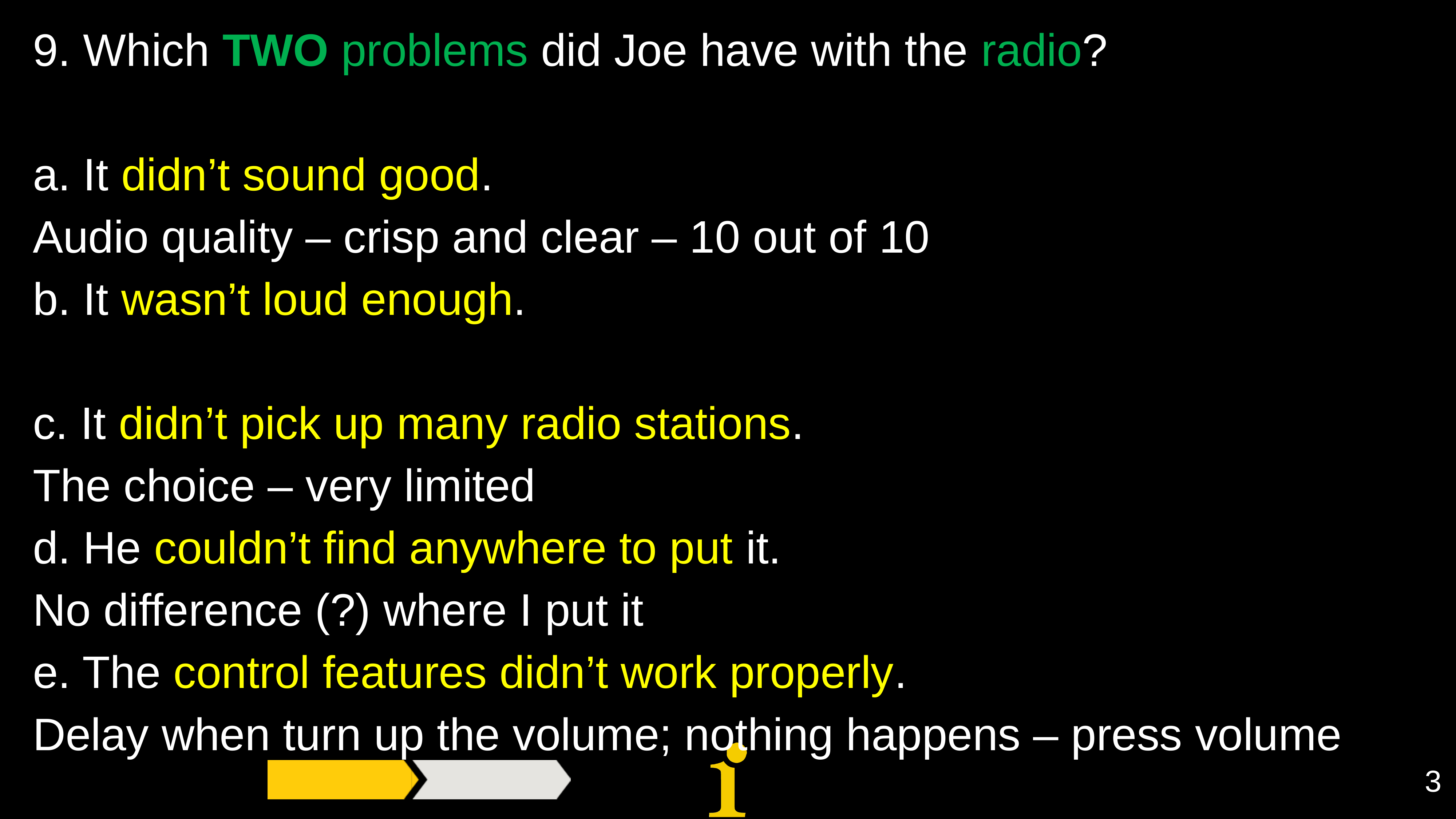

9. Which TWO problems did Joe have with the radio?

a. It didn’t sound good.
Audio quality – crisp and clear – 10 out of 10
b. It wasn’t loud enough.

c. It didn’t pick up many radio stations.
The choice – very limited
d. He couldn’t find anywhere to put it.
No difference (?) where I put it
e. The control features didn’t work properly.
Delay when turn up the volume; nothing happens – press volume
3